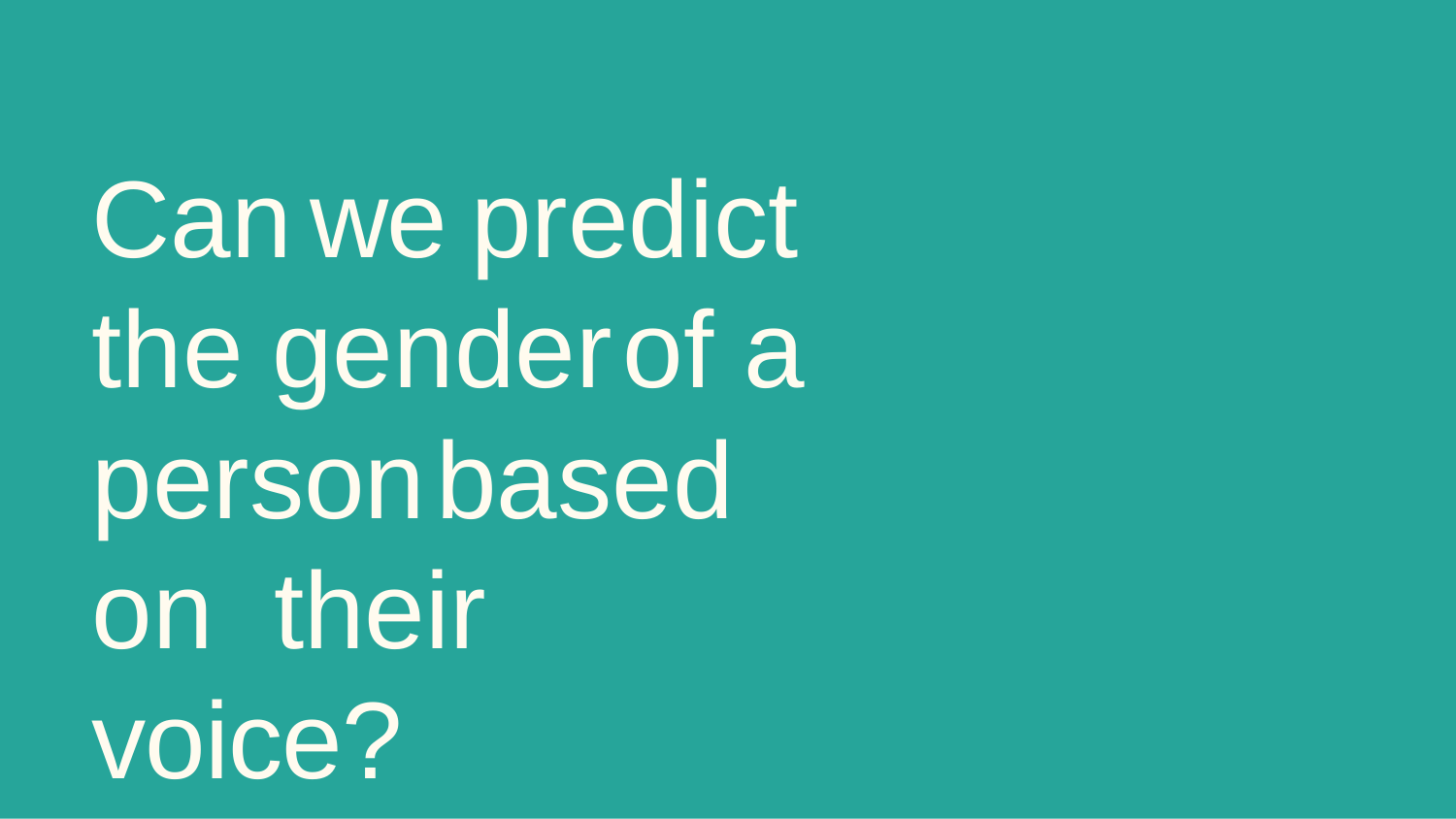

Can	we	predict  the	gender	of		a  person	based	on  their	voice?